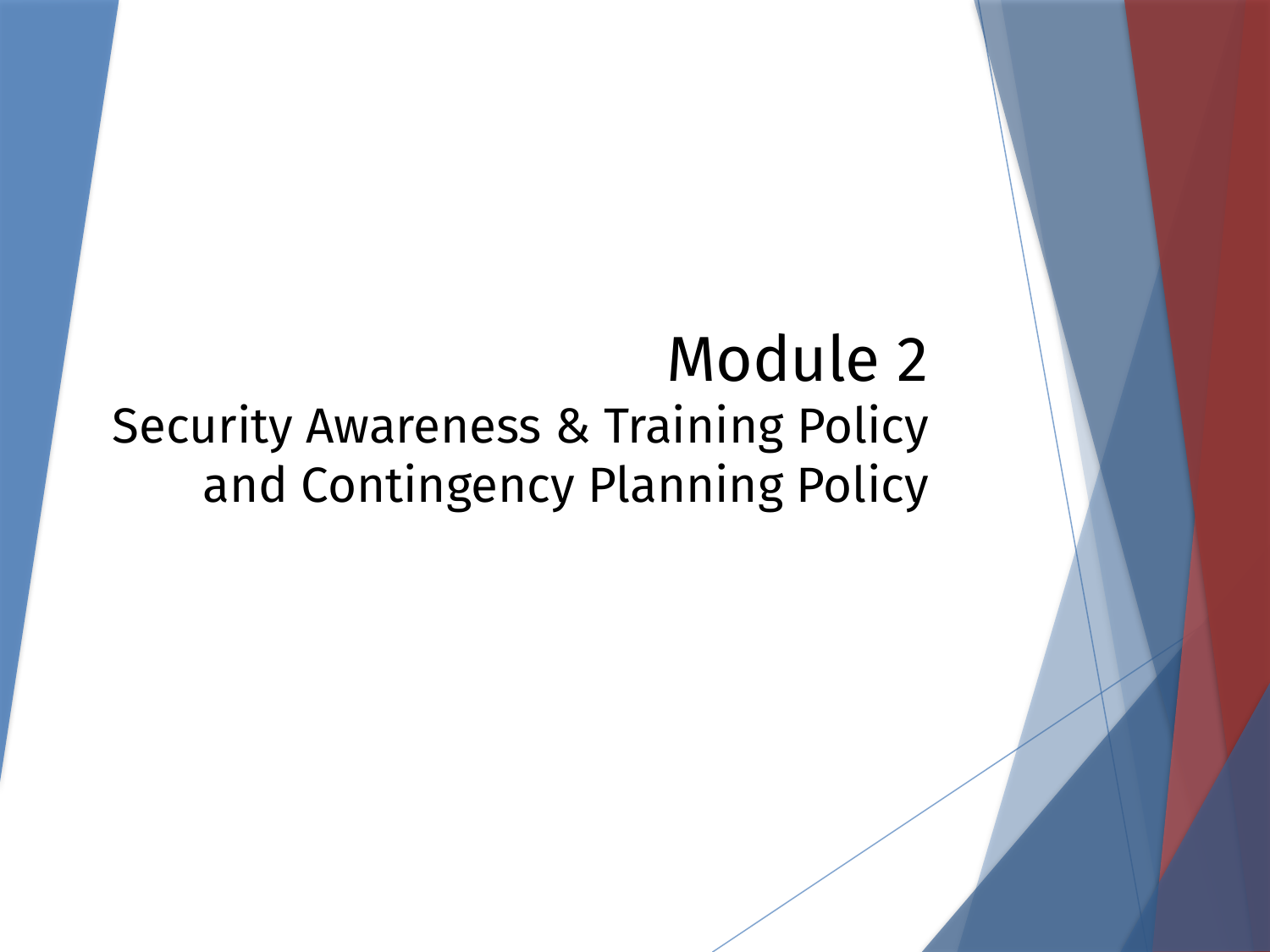

# Module 2 Security Awareness & Training Policy and Contingency Planning Policy